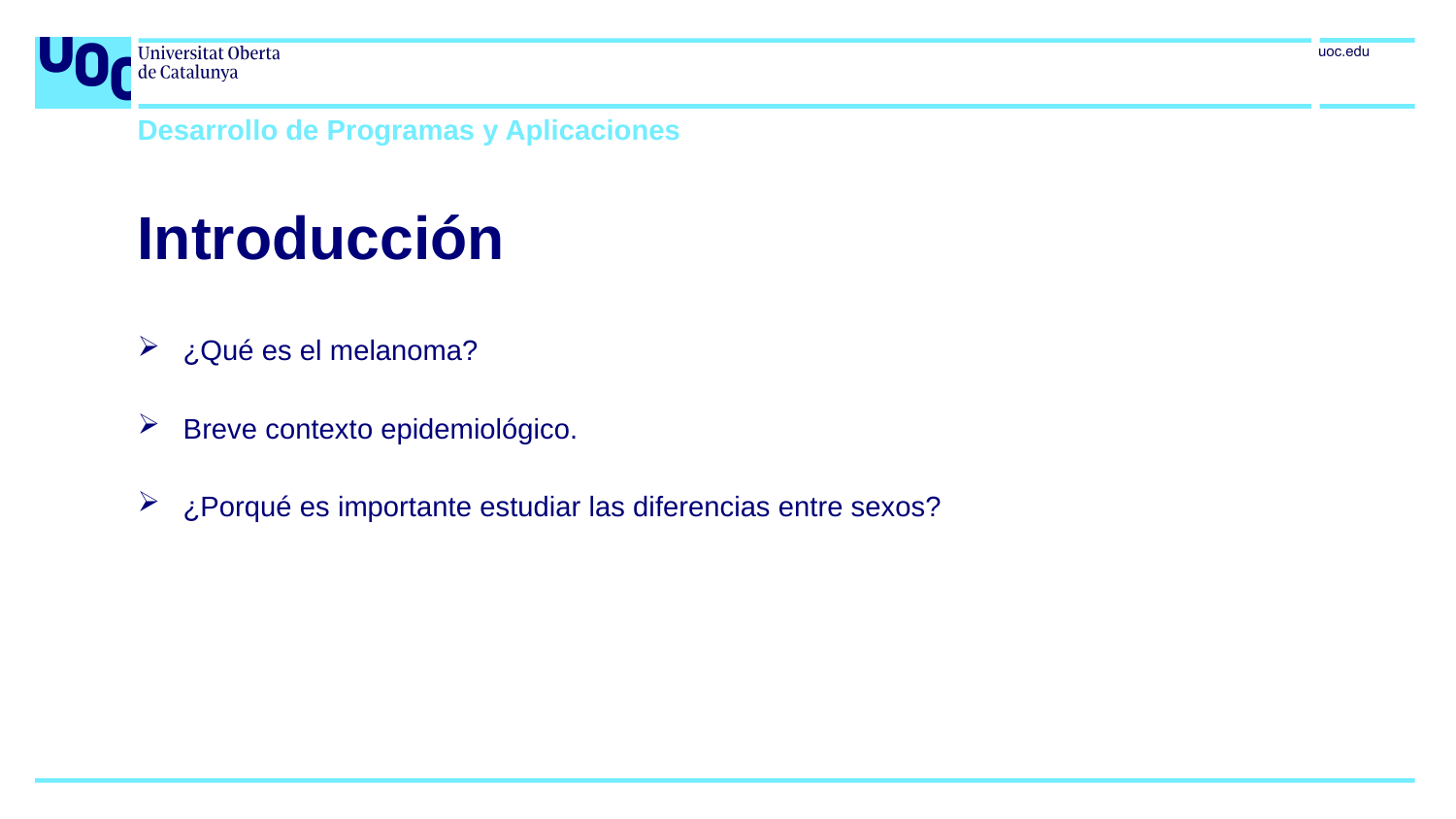

Desarrollo de Programas y Aplicaciones
Introducción
¿Qué es el melanoma?

Breve contexto epidemiológico.

¿Porqué es importante estudiar las diferencias entre sexos?